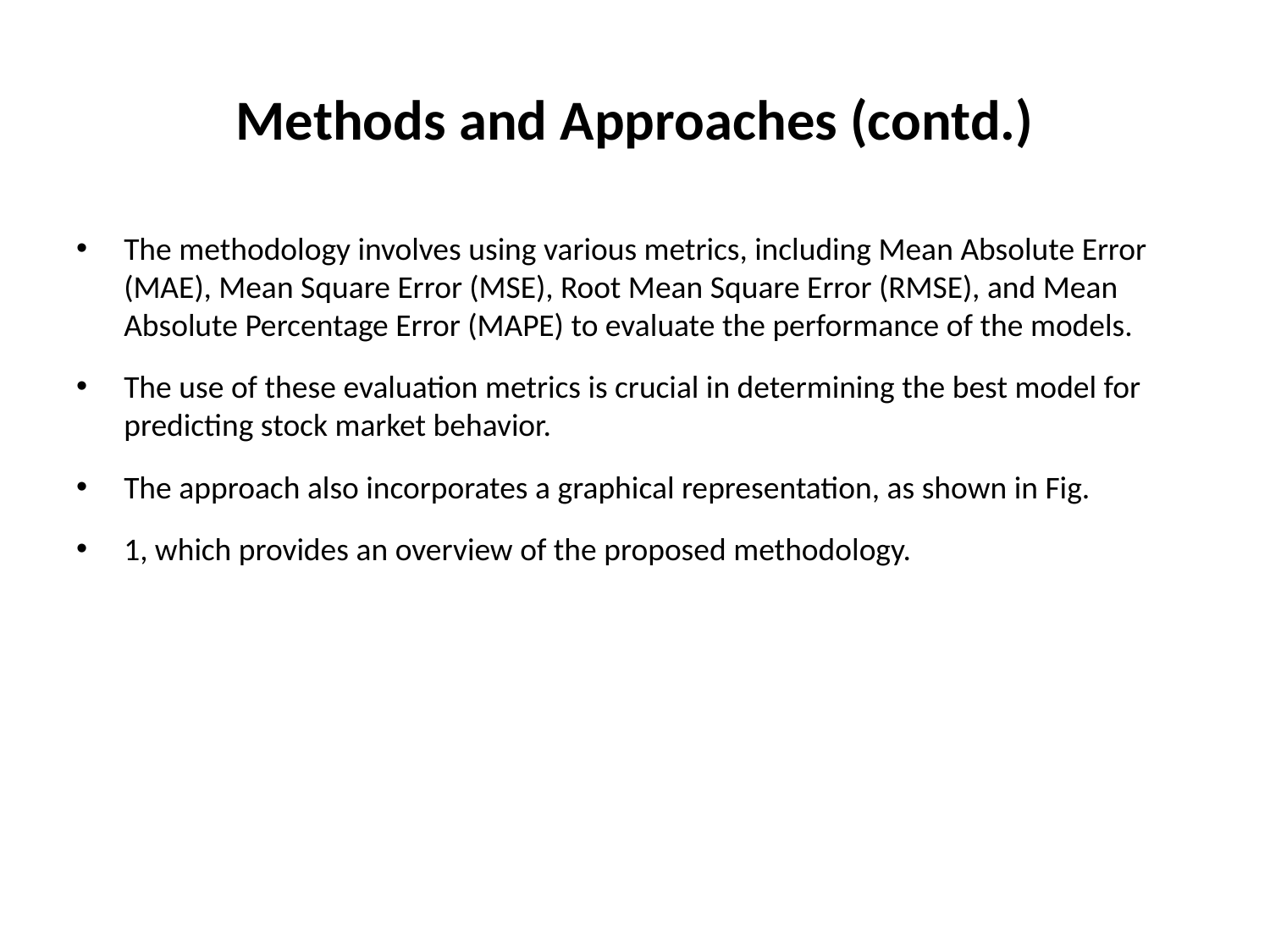

# Methods and Approaches (contd.)
The methodology involves using various metrics, including Mean Absolute Error (MAE), Mean Square Error (MSE), Root Mean Square Error (RMSE), and Mean Absolute Percentage Error (MAPE) to evaluate the performance of the models.
The use of these evaluation metrics is crucial in determining the best model for predicting stock market behavior.
The approach also incorporates a graphical representation, as shown in Fig.
1, which provides an overview of the proposed methodology.